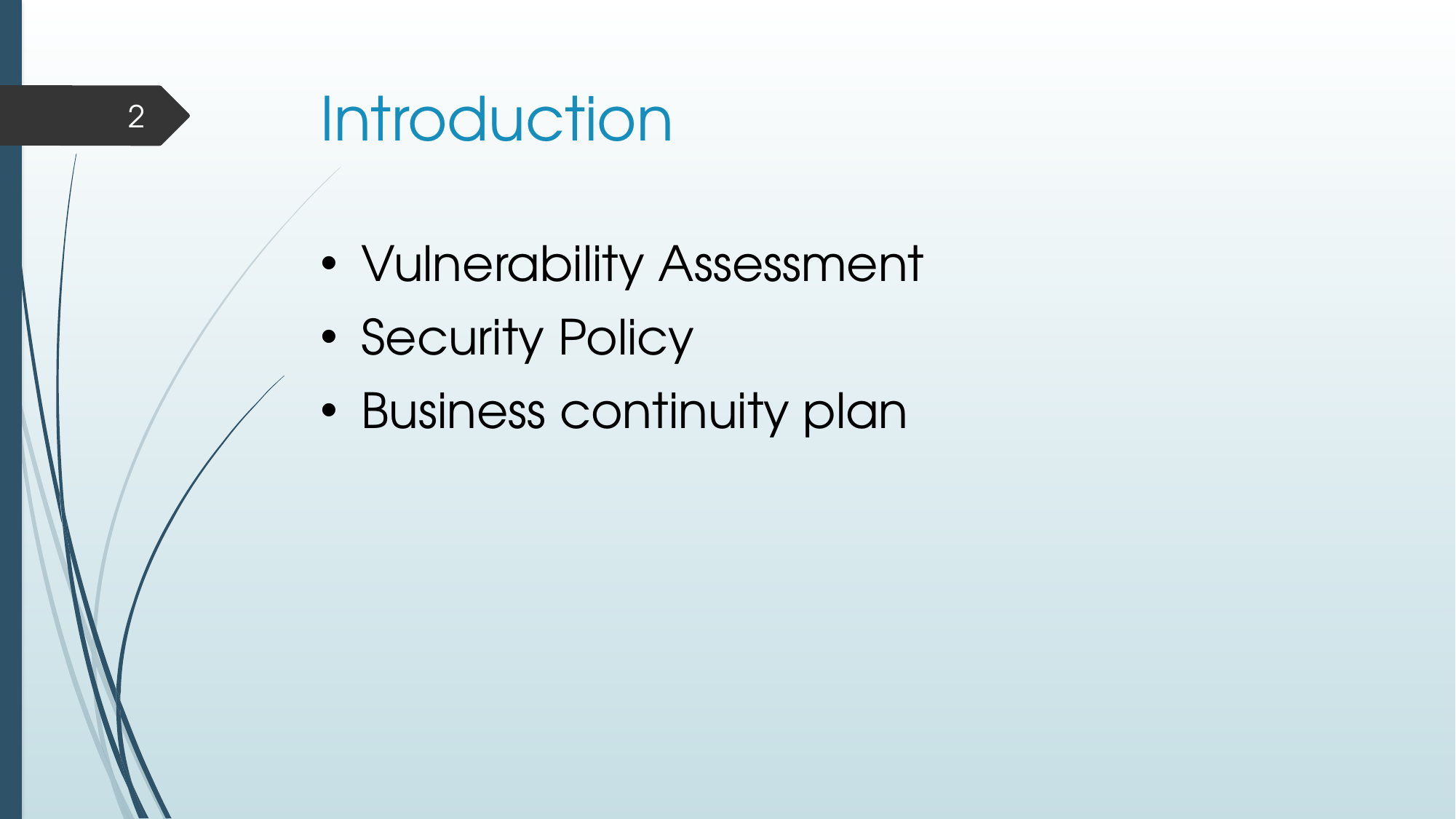

# Introduction
2
Vulnerability Assessment
Security Policy
Business continuity plan